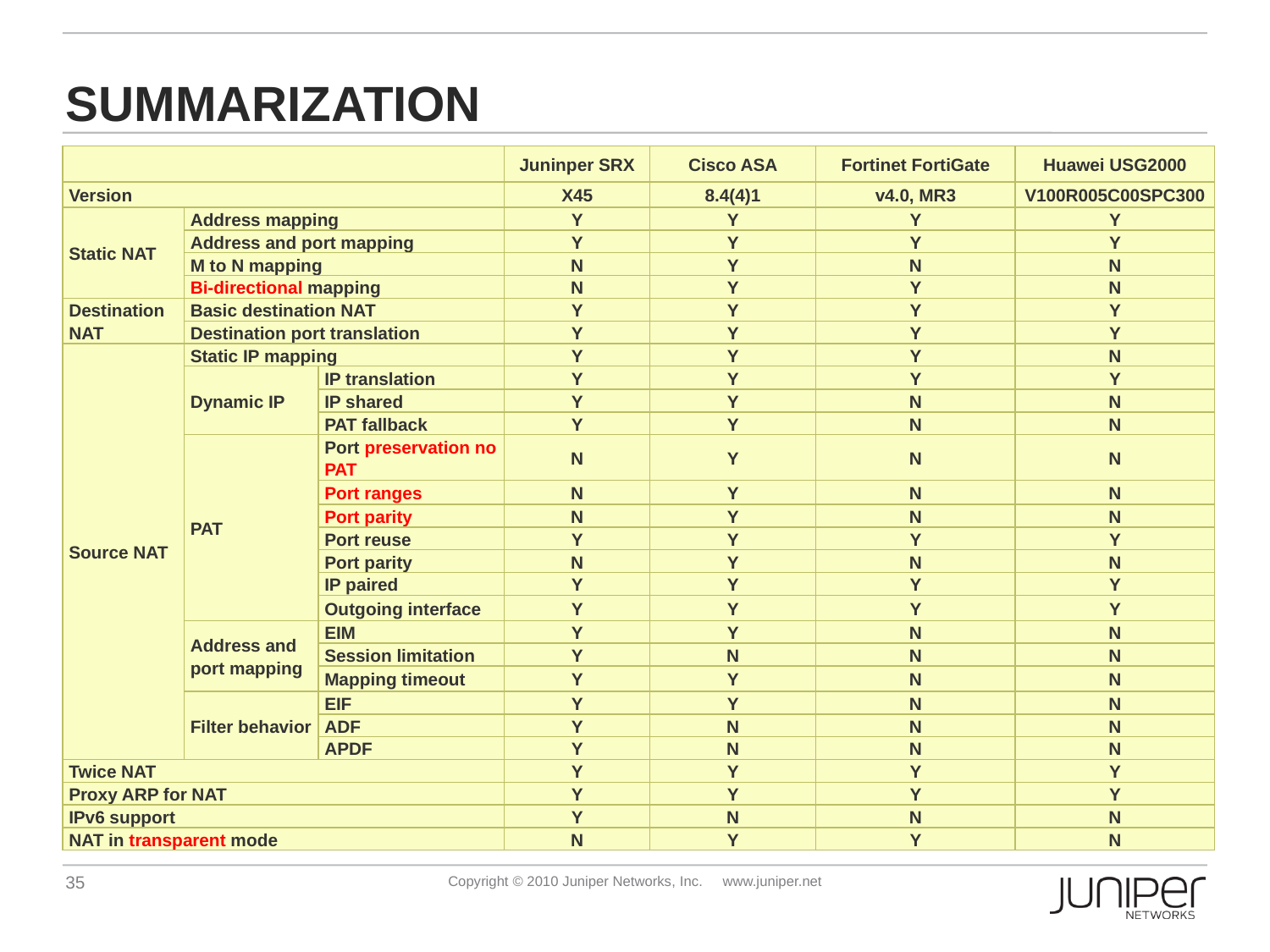

# Summarization
|  |  |  | Juninper SRX | Cisco ASA | Fortinet FortiGate | Huawei USG2000 |
| --- | --- | --- | --- | --- | --- | --- |
| Version |  |  | X45 | 8.4(4)1 | v4.0, MR3 | V100R005C00SPC300 |
| Static NAT | Address mapping |  | Y | Y | Y | Y |
|  | Address and port mapping |  | Y | Y | Y | Y |
|  | M to N mapping |  | N | Y | N | N |
|  | Bi-directional mapping |  | N | Y | Y | N |
| Destination NAT | Basic destination NAT |  | Y | Y | Y | Y |
|  | Destination port translation |  | Y | Y | Y | Y |
| Source NAT | Static IP mapping |  | Y | Y | Y | N |
|  | Dynamic IP | IP translation | Y | Y | Y | Y |
|  |  | IP shared | Y | Y | N | N |
|  |  | PAT fallback | Y | Y | N | N |
|  | PAT | Port preservation no PAT | N | Y | N | N |
|  |  | Port ranges | N | Y | N | N |
|  |  | Port parity | N | Y | N | N |
|  |  | Port reuse | Y | Y | Y | Y |
|  |  | Port parity | N | Y | N | N |
|  |  | IP paired | Y | Y | Y | Y |
|  |  | Outgoing interface | Y | Y | Y | Y |
|  | Address and port mapping | EIM | Y | Y | N | N |
|  |  | Session limitation | Y | N | N | N |
|  |  | Mapping timeout | Y | Y | N | N |
|  | Filter behavior | EIF | Y | Y | N | N |
|  |  | ADF | Y | N | N | N |
|  |  | APDF | Y | N | N | N |
| Twice NAT |  |  | Y | Y | Y | Y |
| Proxy ARP for NAT |  |  | Y | Y | Y | Y |
| IPv6 support |  |  | Y | N | N | N |
| NAT in transparent mode |  |  | N | Y | Y | N |